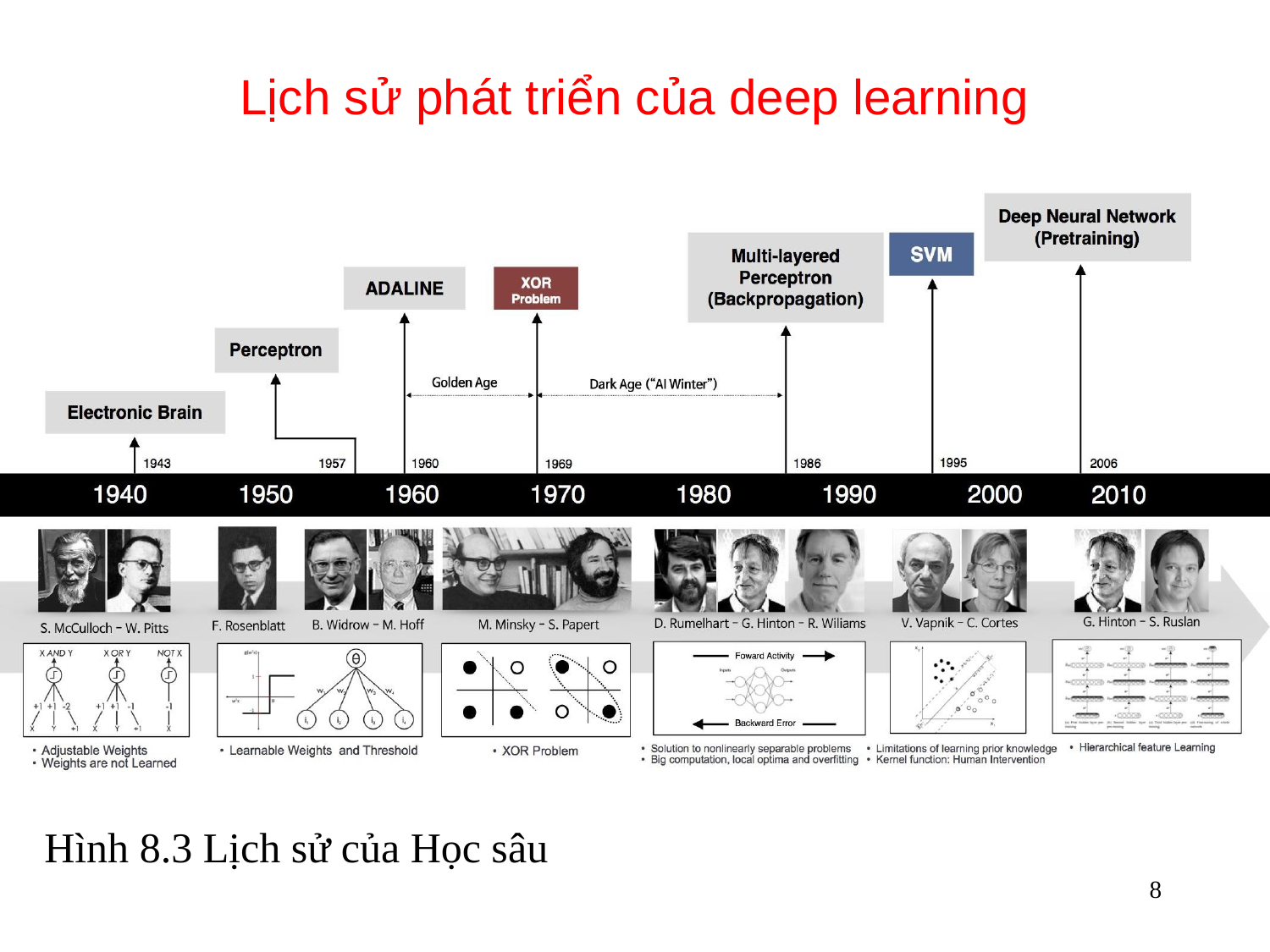

# Lịch sử phát triển của deep learning

Hình 8.3 Lịch sử của Học sâu
8